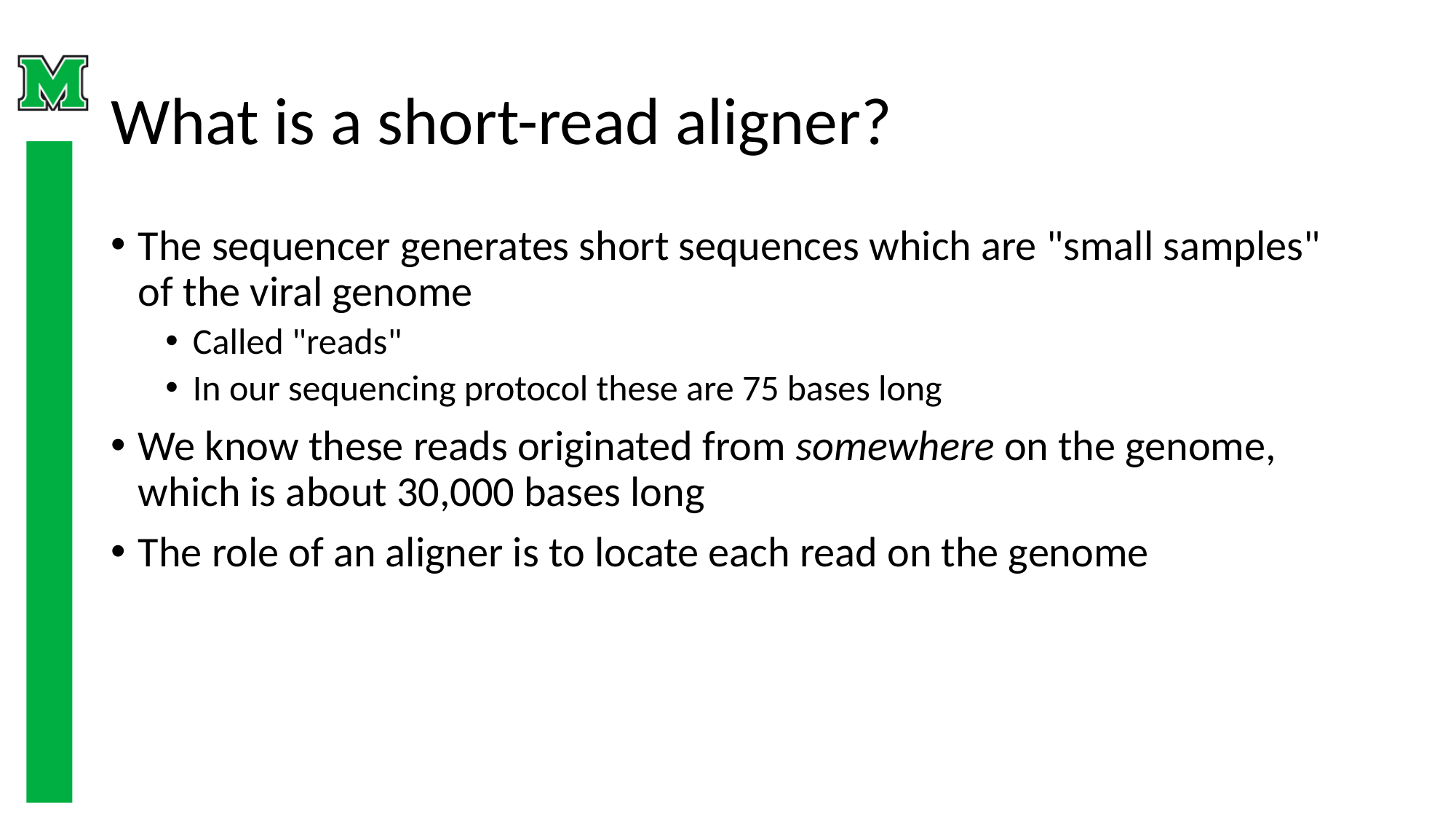

# What is a short-read aligner?
The sequencer generates short sequences which are "small samples" of the viral genome
Called "reads"
In our sequencing protocol these are 75 bases long
We know these reads originated from somewhere on the genome, which is about 30,000 bases long
The role of an aligner is to locate each read on the genome